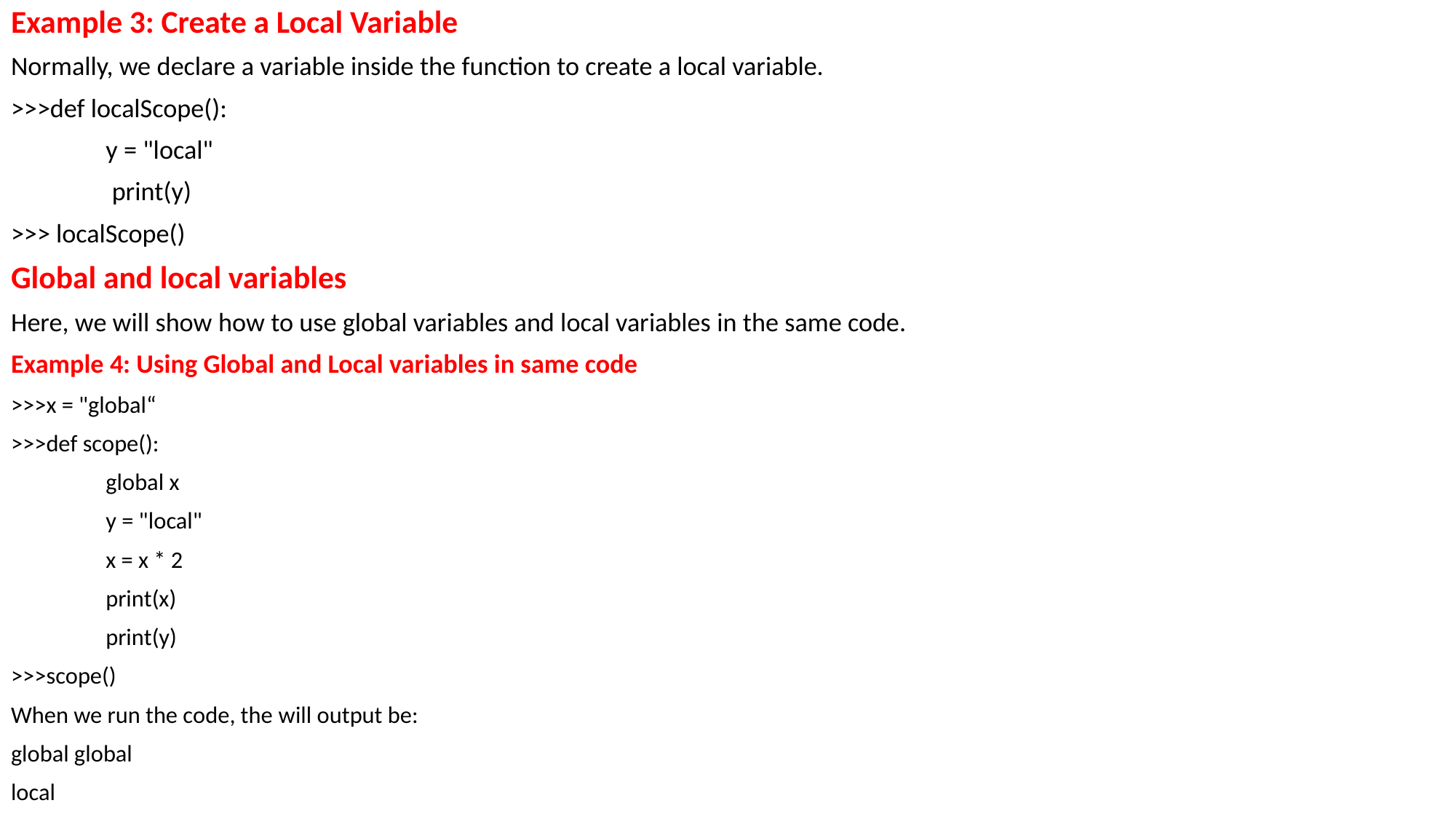

Example 3: Create a Local Variable
Normally, we declare a variable inside the function to create a local variable.
>>>def localScope():
  	y = "local"
  	 print(y)
>>> localScope()
Global and local variables
Here, we will show how to use global variables and local variables in the same code.
Example 4: Using Global and Local variables in same code
>>>x = "global“
>>>def scope():
 	global x
	y = "local"
 	x = x * 2
	print(x)
	print(y)
>>>scope()
When we run the code, the will output be:
global global
local